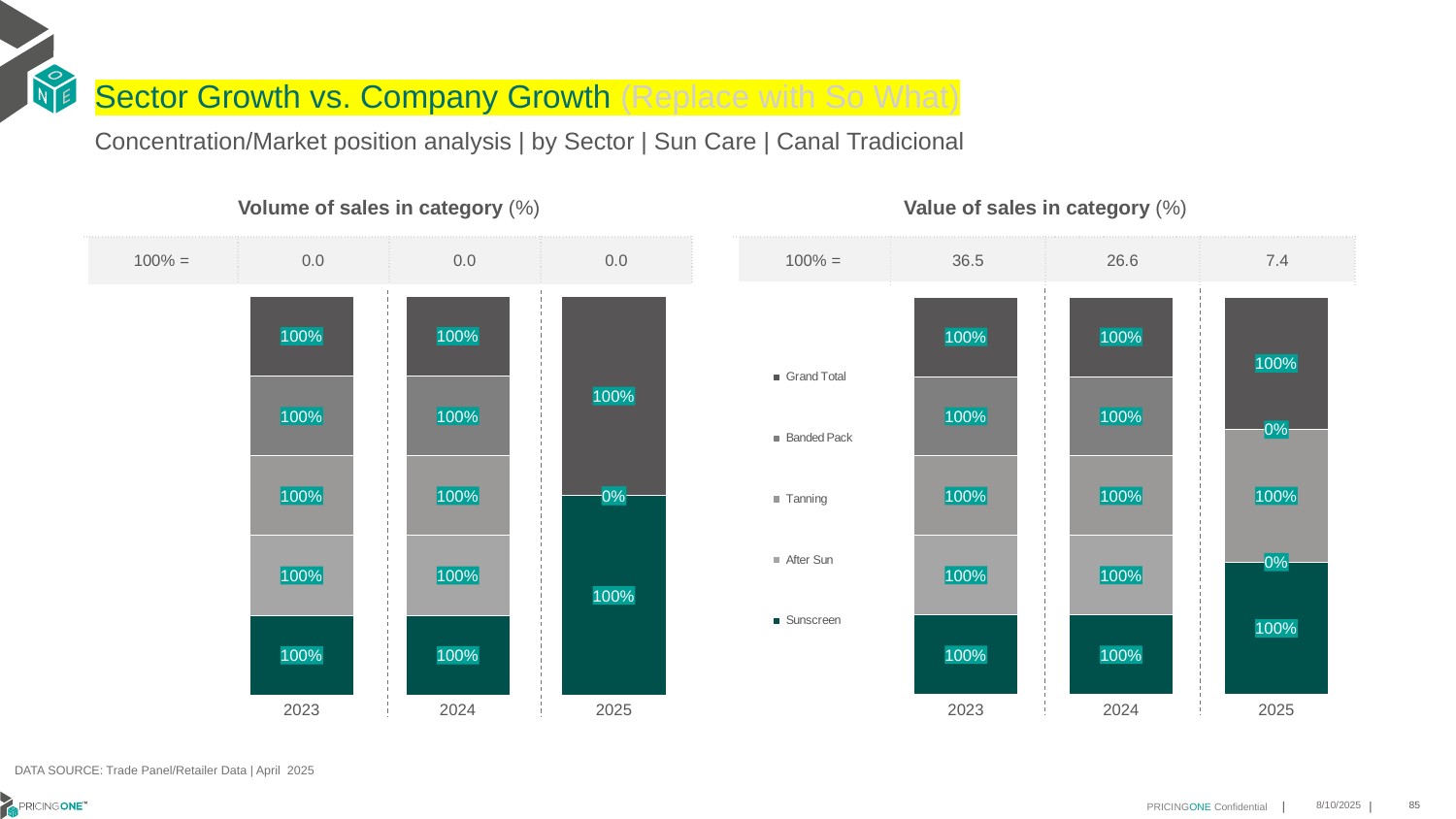

# Sector Growth vs. Company Growth (Replace with So What)
Concentration/Market position analysis | by Sector | Sun Care | Canal Tradicional
| Volume of sales in category (%) |  |  |  |
| --- | --- | --- | --- |
| 100% = | 0.0 | 0.0 | 0.0 |
| Value of sales in category (%) |  |  |  |
| --- | --- | --- | --- |
| 100% = | 36.5 | 26.6 | 7.4 |

### Chart

| Category | Sunscreen | After Sun | Tanning | Banded Pack | Grand Total |
|---|---|---|---|---|---|
| 2023 | 1.0 | 1.0 | 1.0 | 1.0 | 1.0 |
| 2024 | 1.0 | 1.0 | 1.0 | 1.0 | 1.0 |
| 2025 | 1.0 | 0.0 | 0.0 | 0.0 | 1.0 |

### Chart

| Category | Sunscreen | After Sun | Tanning | Banded Pack | Grand Total |
|---|---|---|---|---|---|
| 2023 | 1.0 | 1.0 | 1.0 | 1.0 | 1.0 |
| 2024 | 1.0 | 1.0 | 1.0 | 1.0 | 1.0 |
| 2025 | 1.0 | 0.0 | 1.0 | 0.0 | 1.0 |
DATA SOURCE: Trade Panel/Retailer Data | April  2025

8/10/2025
85